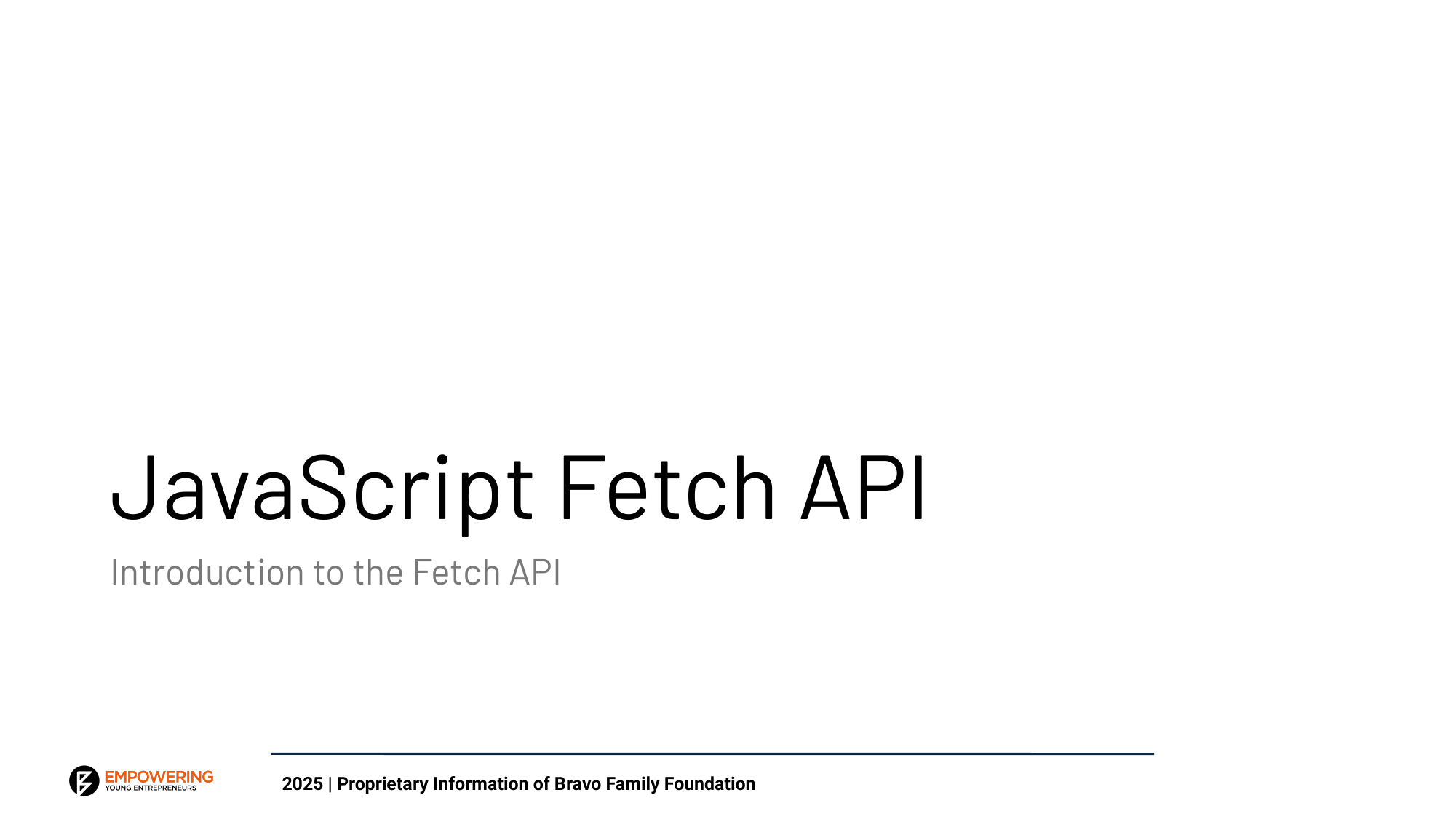

# JavaScript Fetch API
Introduction to the Fetch API